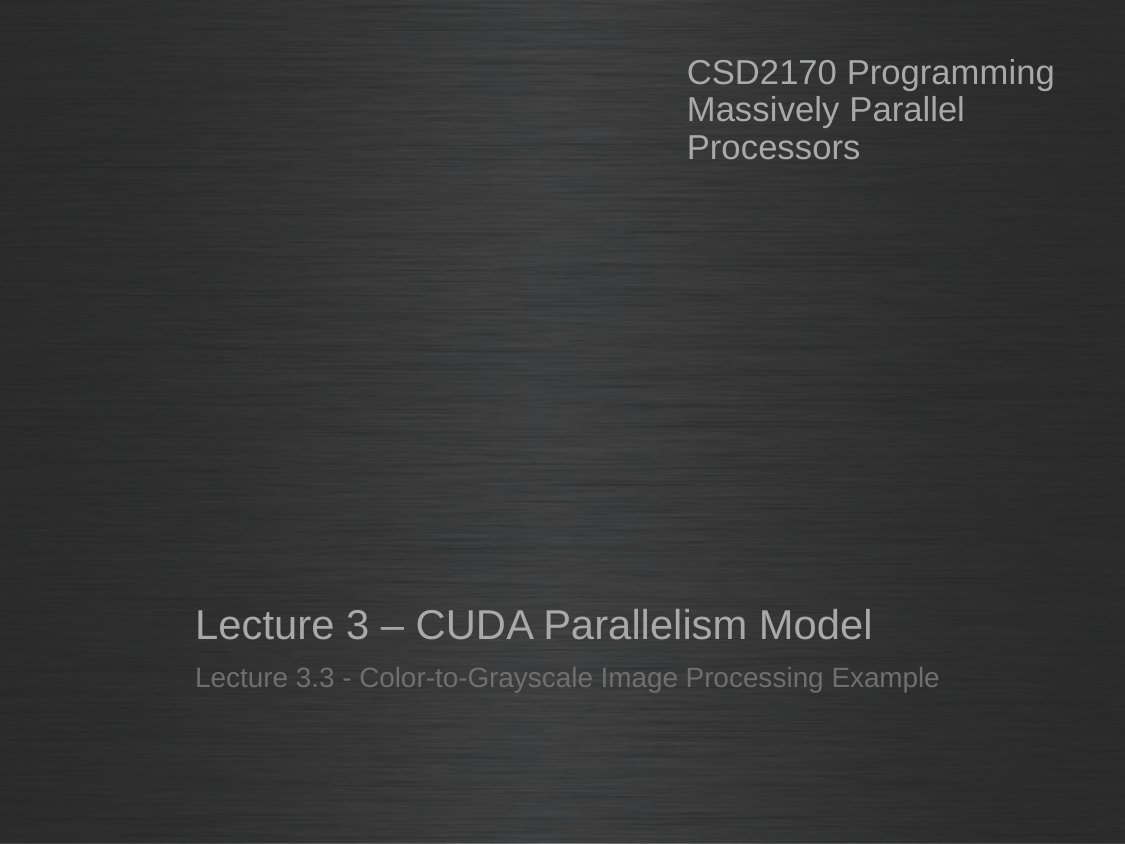

CSD2170 Programming Massively Parallel Processors
# Lecture 3 – CUDA Parallelism Model
Lecture 3.3 - Color-to-Grayscale Image Processing Example